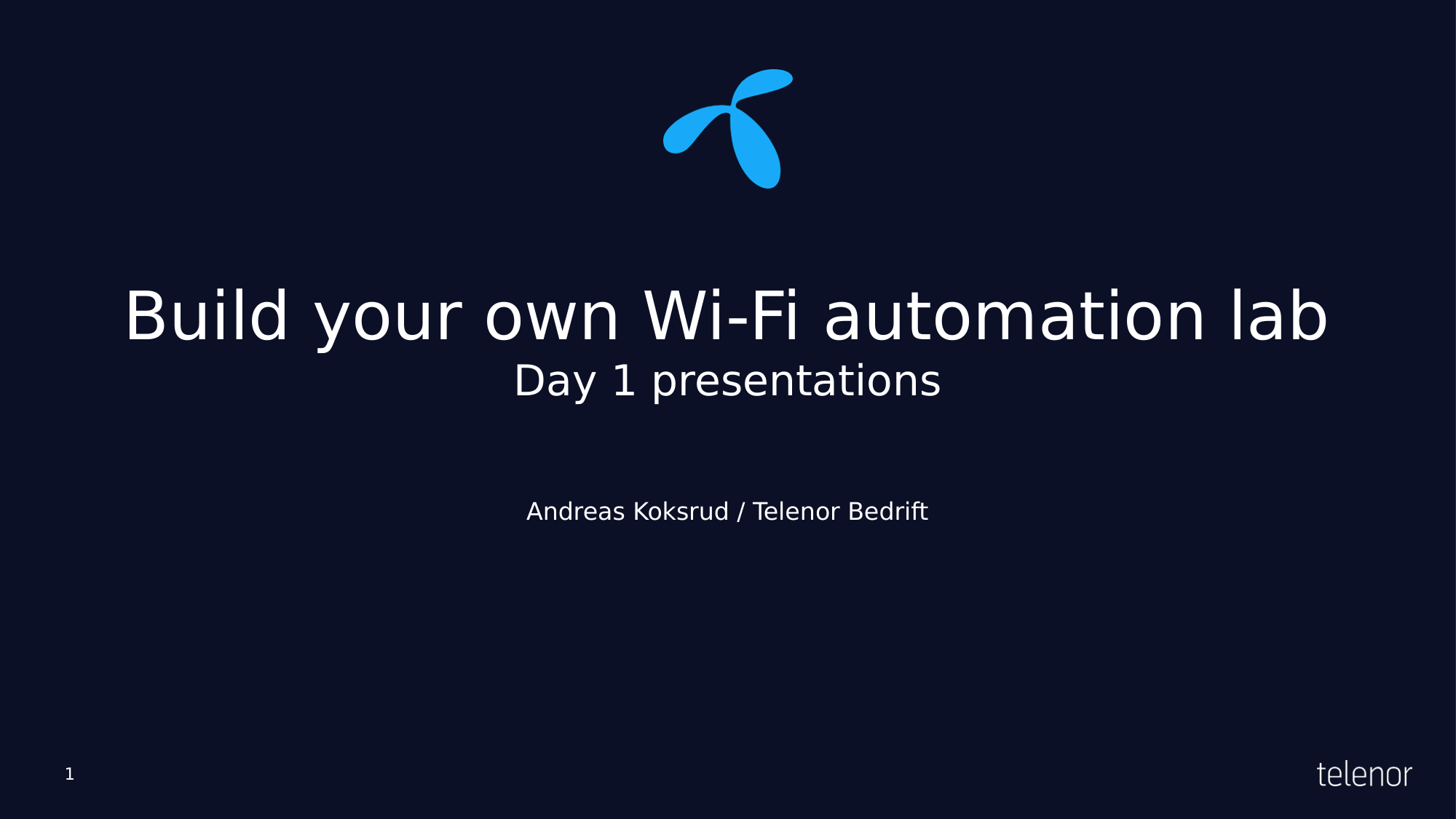

# Build your own Wi-Fi automation lab Day 1 presentations
Andreas Koksrud / Telenor Bedrift
1